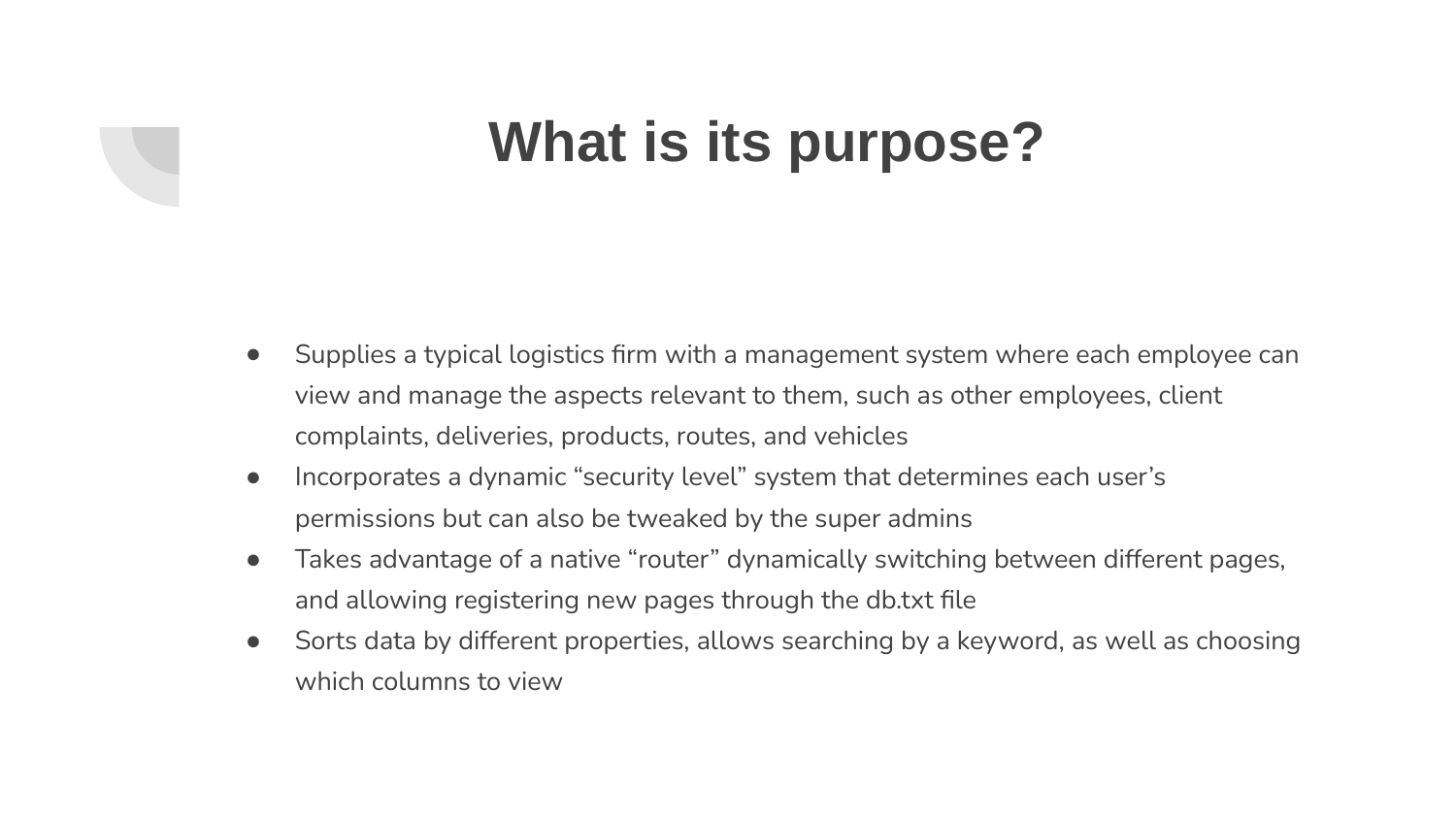

# What is its purpose?
Supplies a typical logistics firm with a management system where each employee can view and manage the aspects relevant to them, such as other employees, client complaints, deliveries, products, routes, and vehicles
Incorporates a dynamic “security level” system that determines each user’s permissions but can also be tweaked by the super admins
Takes advantage of a native “router” dynamically switching between different pages, and allowing registering new pages through the db.txt file
Sorts data by different properties, allows searching by a keyword, as well as choosing which columns to view